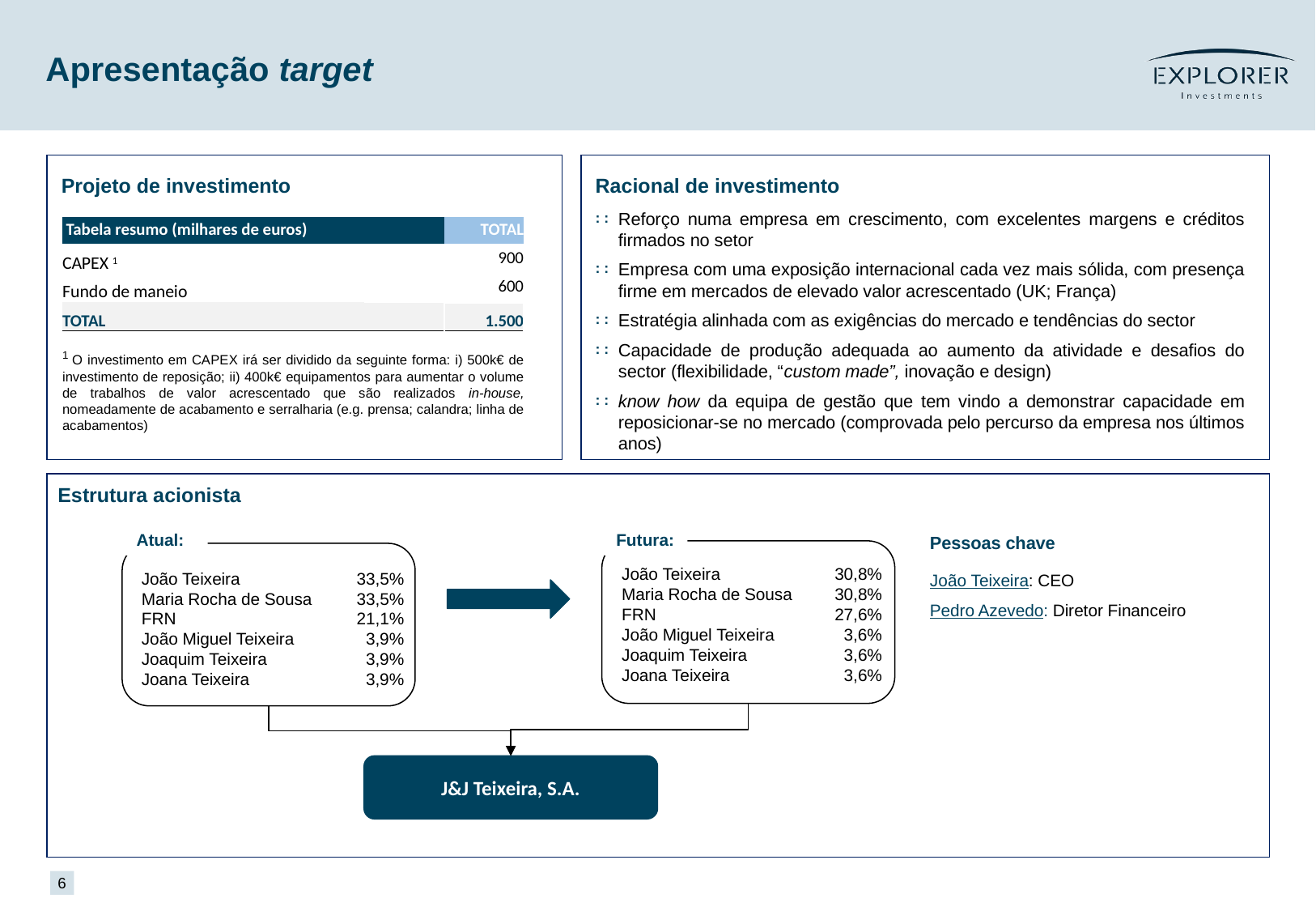

Apresentação target
Projeto de investimento
Racional de investimento
Reforço numa empresa em crescimento, com excelentes margens e créditos firmados no setor
Empresa com uma exposição internacional cada vez mais sólida, com presença firme em mercados de elevado valor acrescentado (UK; França)
Estratégia alinhada com as exigências do mercado e tendências do sector
Capacidade de produção adequada ao aumento da atividade e desafios do sector (flexibilidade, “custom made”, inovação e design)
know how da equipa de gestão que tem vindo a demonstrar capacidade em reposicionar-se no mercado (comprovada pelo percurso da empresa nos últimos anos)

| Tabela resumo (milhares de euros) |  | TOTAL |
| --- | --- | --- |
| CAPEX 1 |  | 900 |
| Fundo de maneio |  | 600 |
| TOTAL |  | 1.500 |
1 O investimento em CAPEX irá ser dividido da seguinte forma: i) 500k€ de investimento de reposição; ii) 400k€ equipamentos para aumentar o volume de trabalhos de valor acrescentado que são realizados in-house, nomeadamente de acabamento e serralharia (e.g. prensa; calandra; linha de acabamentos)

Estrutura acionista
Futura:

João Teixeira
Maria Rocha de Sousa
FRN
João Miguel Teixeira
Joaquim Teixeira
Joana Teixeira
30,8%
30,8%
27,6%
3,6%
3,6%
3,6%

Atual:

João Teixeira
Maria Rocha de Sousa
FRN
João Miguel Teixeira
Joaquim Teixeira
Joana Teixeira

33,5%
33,5%
21,1%
3,9%
3,9%
3,9%

J&J Teixeira, S.A.
Pessoas chave
João Teixeira: CEO
Pedro Azevedo: Diretor Financeiro

6